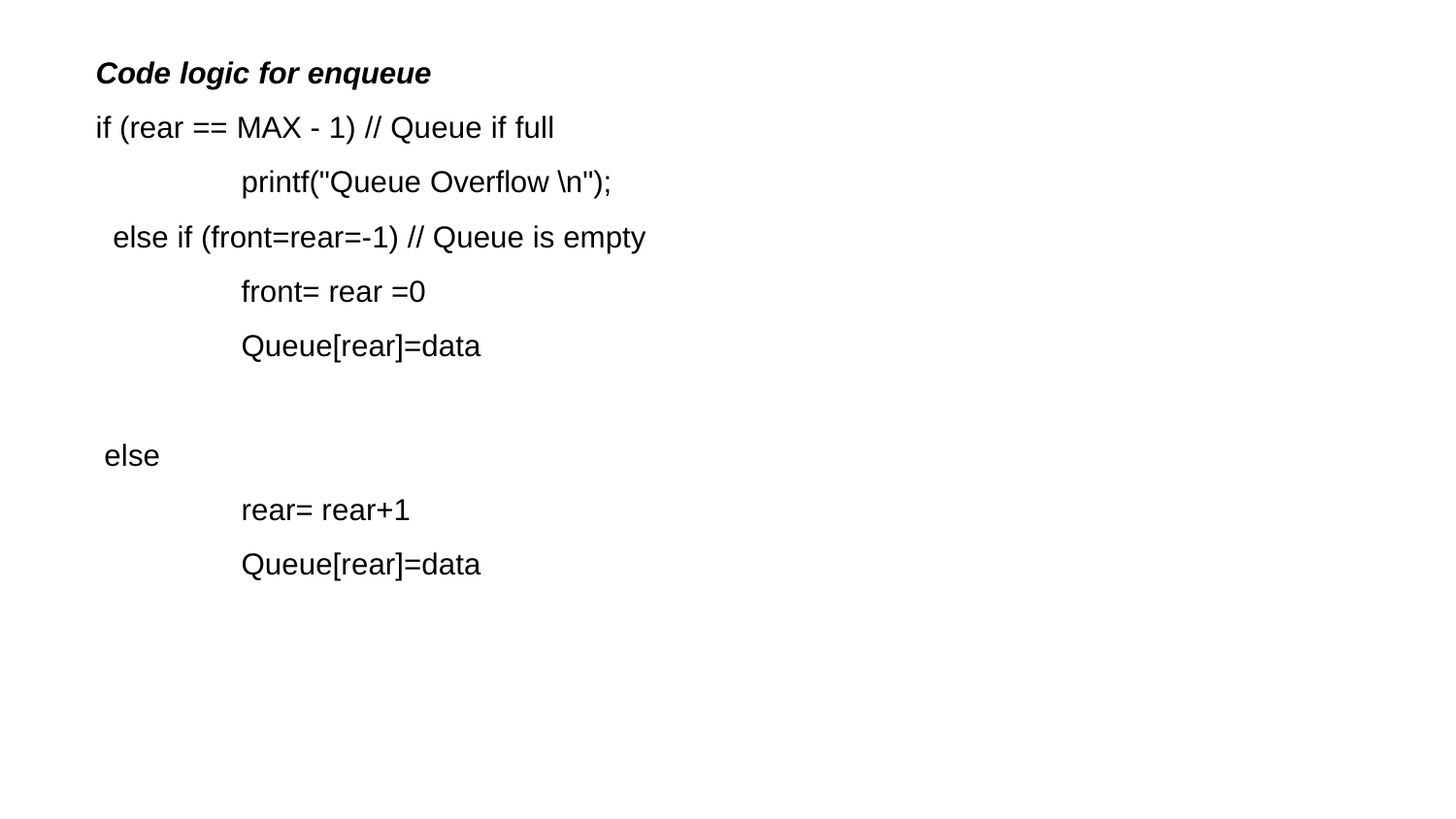

Code logic for enqueue
if (rear == MAX - 1) // Queue if full
	printf("Queue Overflow \n");
  else if (front=rear=-1) // Queue is empty
    	front= rear =0
	Queue[rear]=data

 else
 	rear= rear+1
	Queue[rear]=data